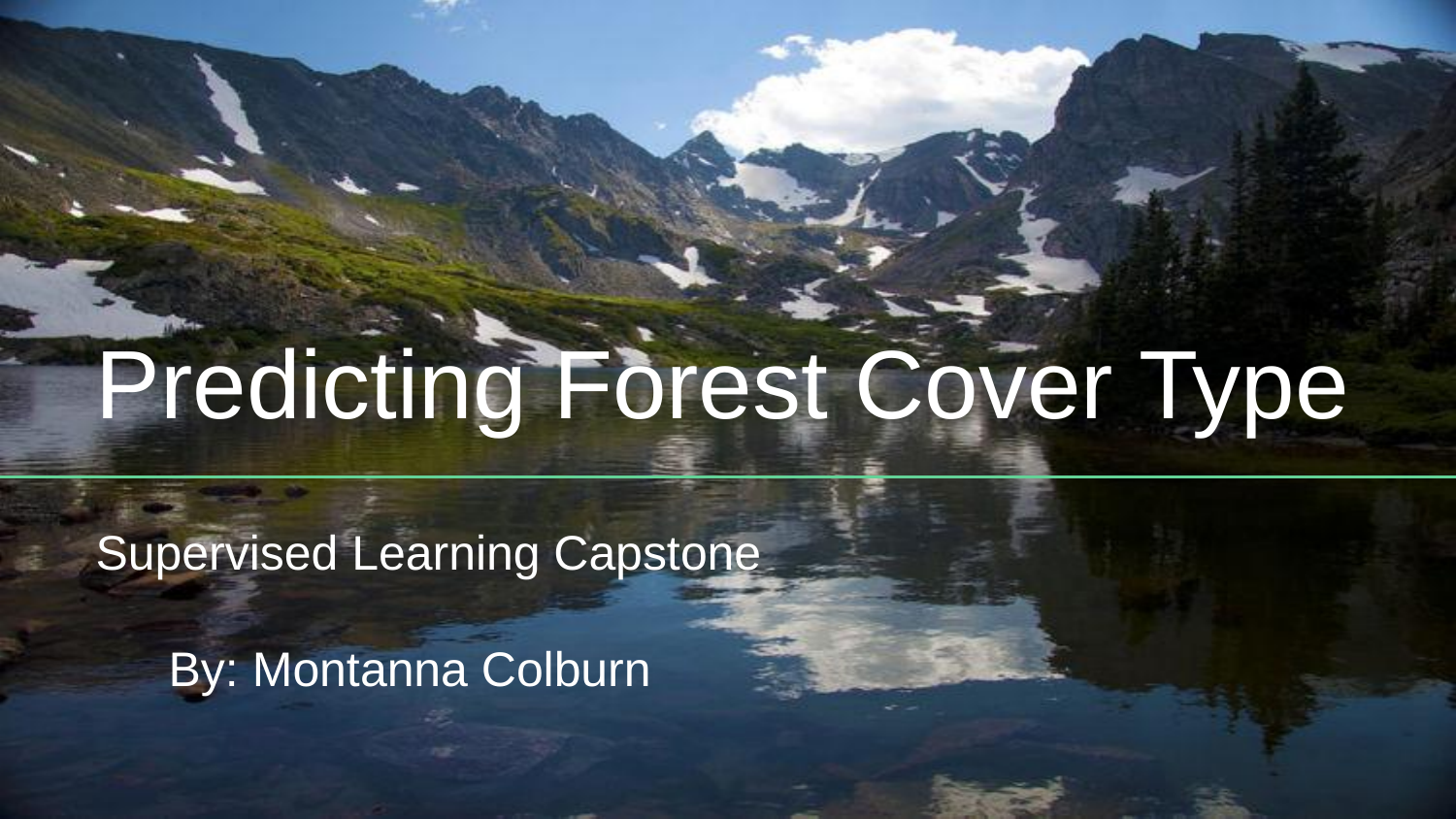

# Predicting Forest Cover Type
Supervised Learning Capstone

By: Montanna Colburn